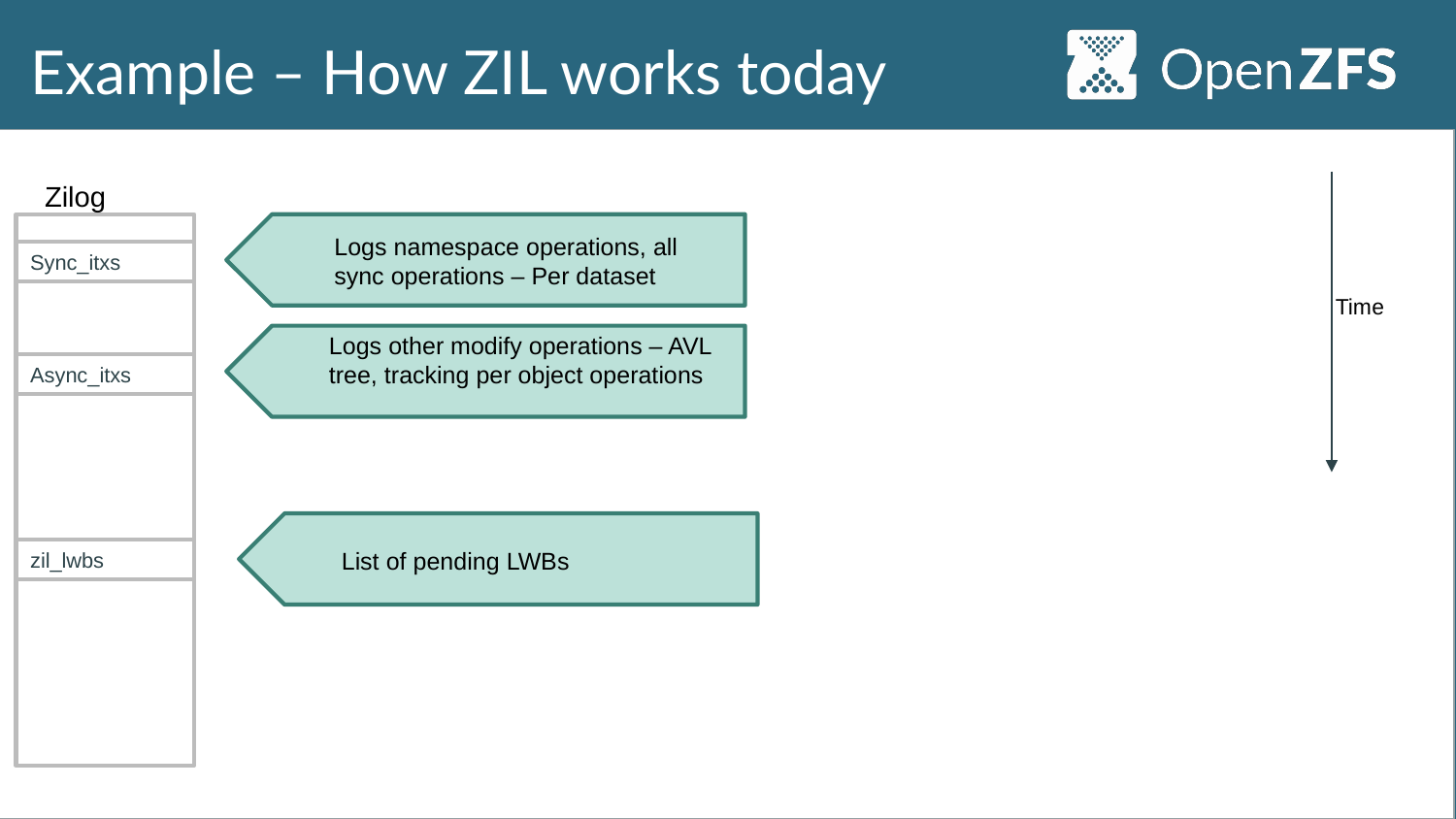

# Example – How ZIL works today
Zilog

Logs namespace operations, all sync operations – Per dataset
Sync_itxs
Time
Logs other modify operations – AVL tree, tracking per object operations

Async_itxs

List of pending LWBs
zil_lwbs